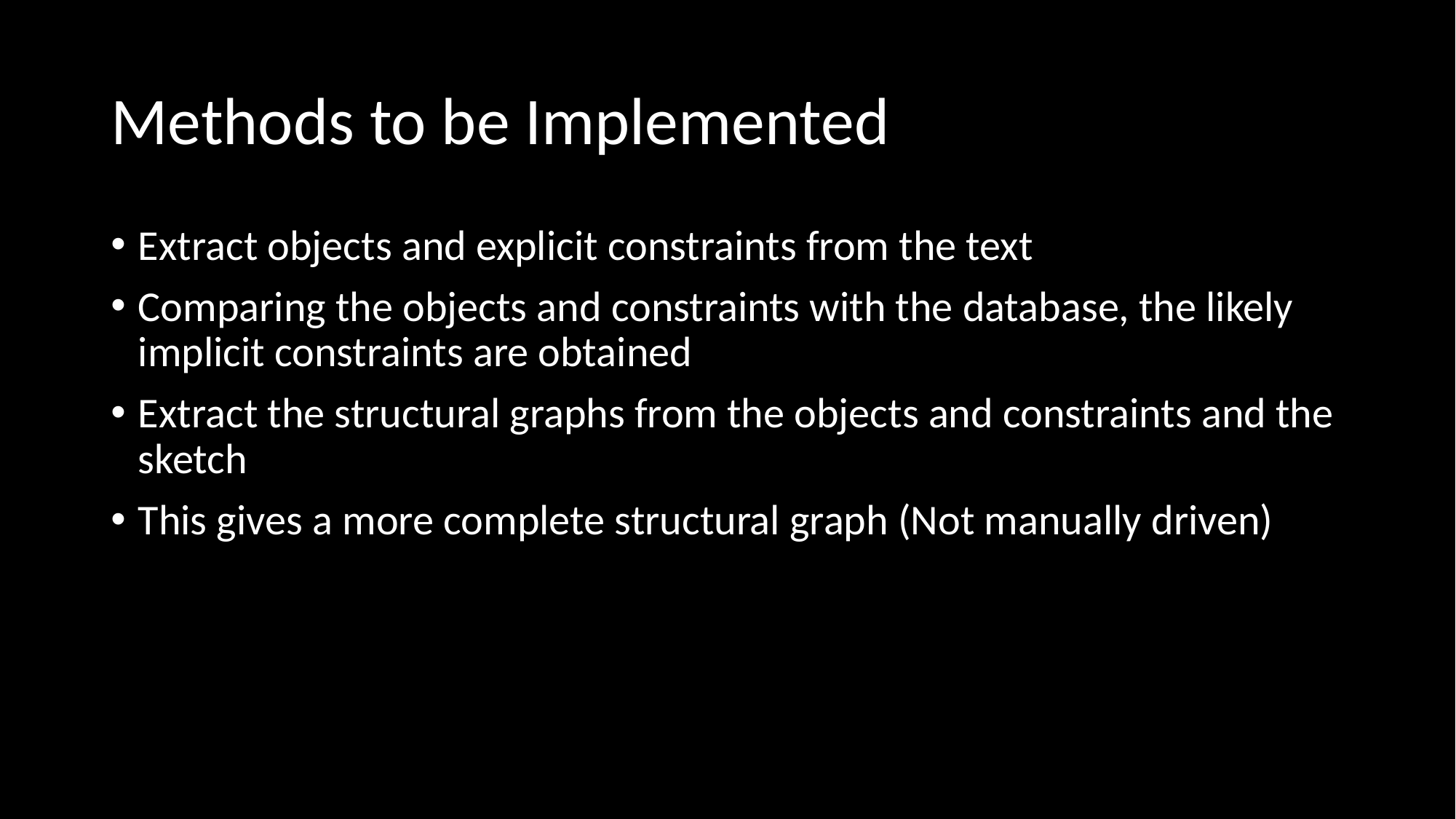

# Methods to be Implemented
Extract objects and explicit constraints from the text
Comparing the objects and constraints with the database, the likely implicit constraints are obtained
Extract the structural graphs from the objects and constraints and the sketch
This gives a more complete structural graph (Not manually driven)